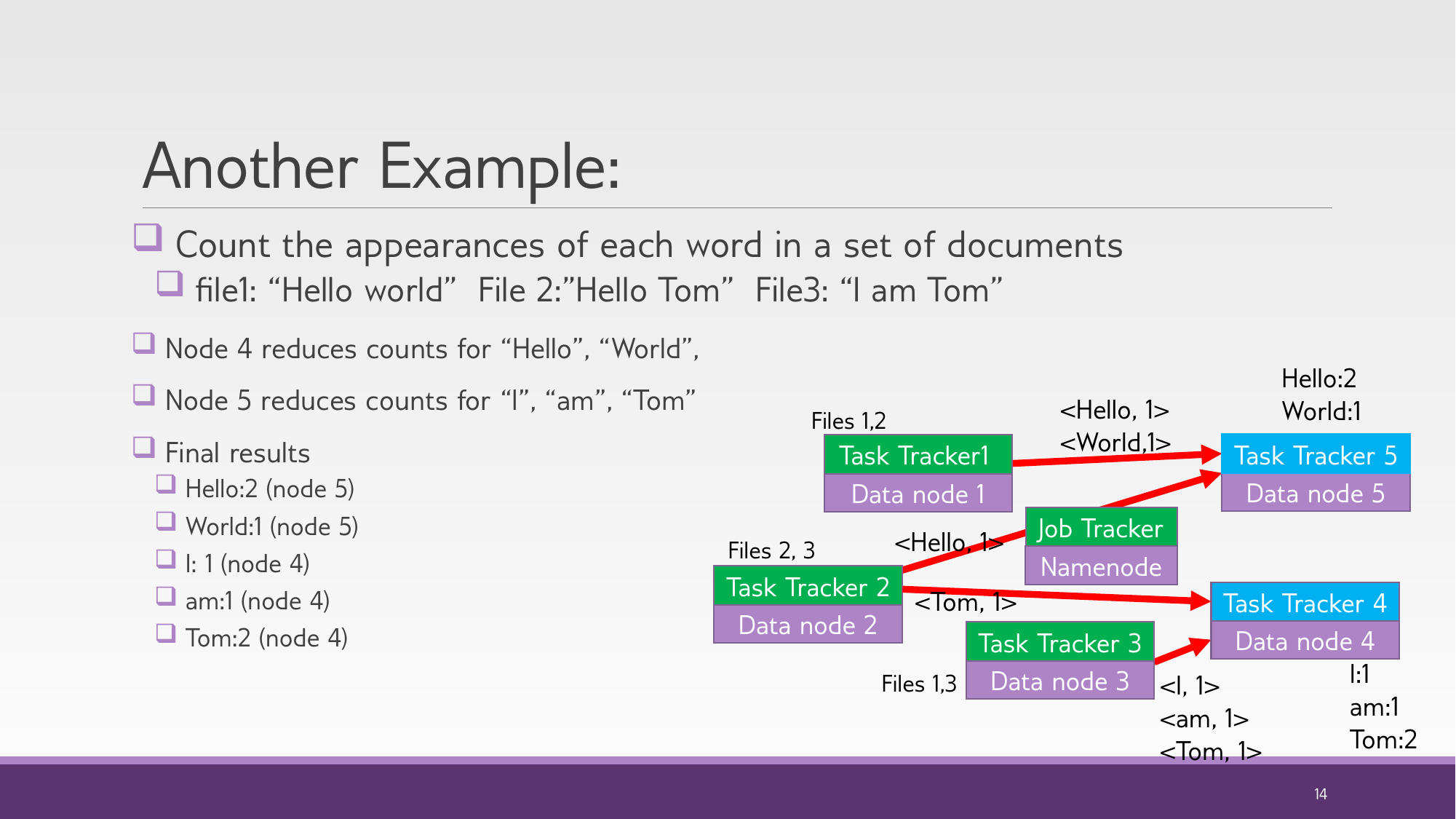

# Another Example:
 Count the appearances of each word in a set of documents
 file1: “Hello world”  File 2:”Hello Tom”  File3: “I am Tom”
 Node 4 reduces counts for “Hello”, “World”,
 Node 5 reduces counts for “I”, “am”, “Tom”
 Final results
 Hello:2 (node 5)
 World:1 (node 5)
 I: 1 (node 4)
 am:1 (node 4)
 Tom:2 (node 4)

Hello:2
World:1
<Hello, 1>
<World,1>
Files 1,2
Task Tracker 5
Task Tracker1
Data node 5
Data node 1
Job Tracker
<Hello, 1>
Files 2, 3
Namenode
Task Tracker 2
<Tom, 1>
Task Tracker 4
Data node 2
Data node 4
Task Tracker 3
I:1
am:1
Tom:2
Data node 3
<I, 1>
<am, 1>
<Tom, 1>
Files 1,3
14